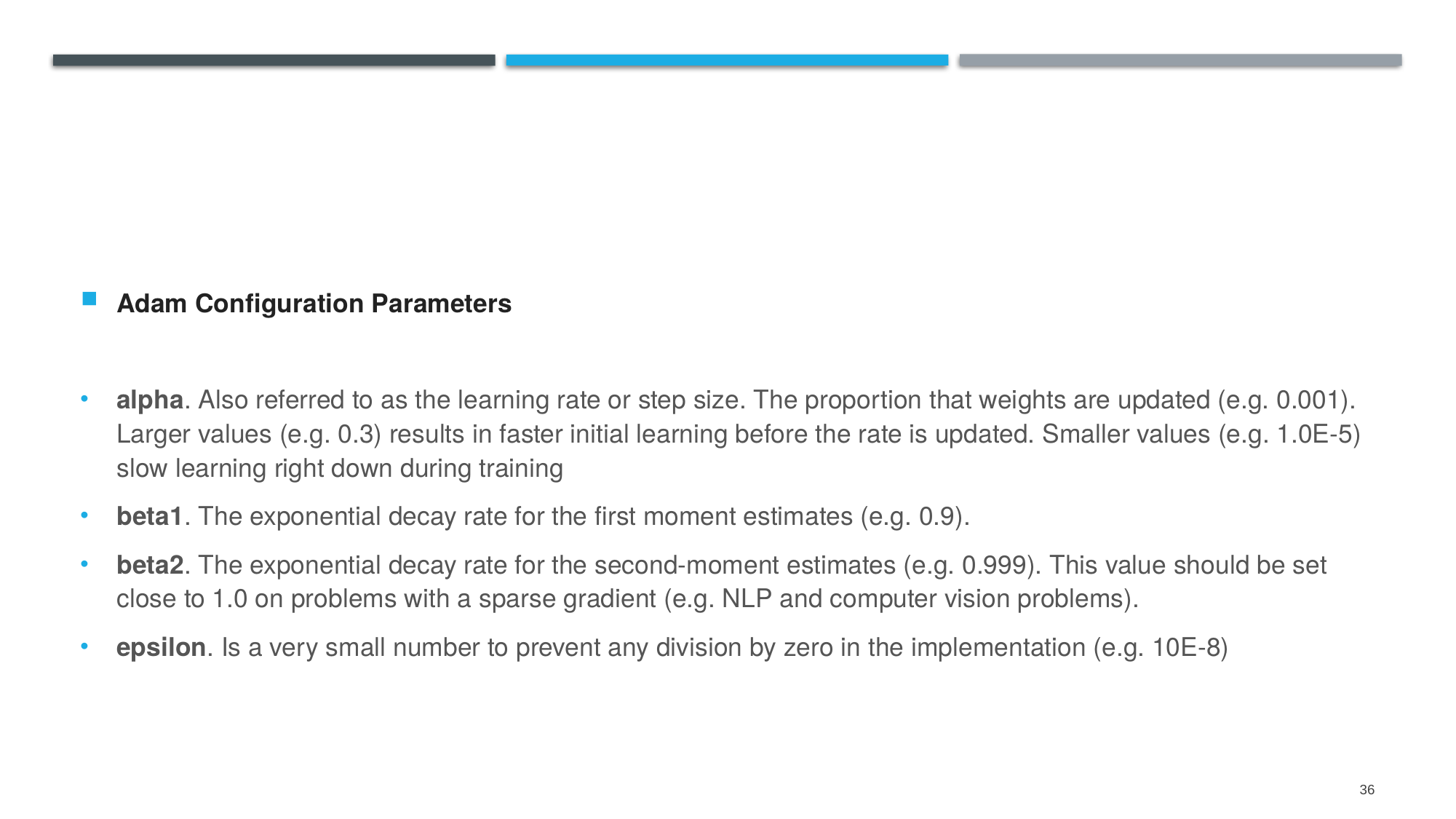

#
Adam Configuration Parameters

alpha. Also referred to as the learning rate or step size. The proportion that weights are updated (e.g. 0.001). Larger values (e.g. 0.3) results in faster initial learning before the rate is updated. Smaller values (e.g. 1.0E-5) slow learning right down during training
beta1. The exponential decay rate for the first moment estimates (e.g. 0.9).
beta2. The exponential decay rate for the second-moment estimates (e.g. 0.999). This value should be set close to 1.0 on problems with a sparse gradient (e.g. NLP and computer vision problems).
epsilon. Is a very small number to prevent any division by zero in the implementation (e.g. 10E-8)

36